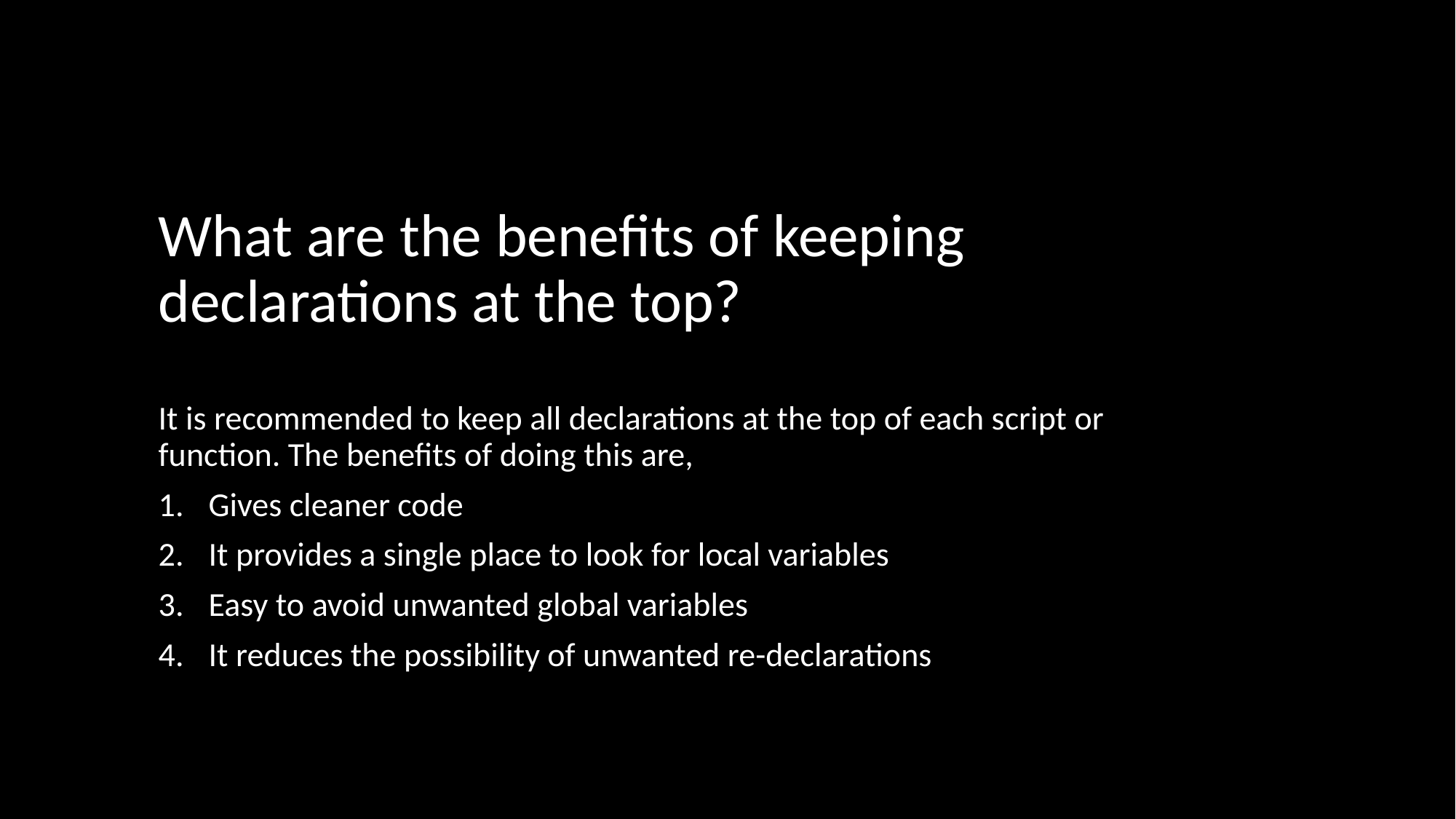

# What are the benefits of keeping declarations at the top?
It is recommended to keep all declarations at the top of each script or function. The benefits of doing this are,
Gives cleaner code
It provides a single place to look for local variables
Easy to avoid unwanted global variables
It reduces the possibility of unwanted re-declarations